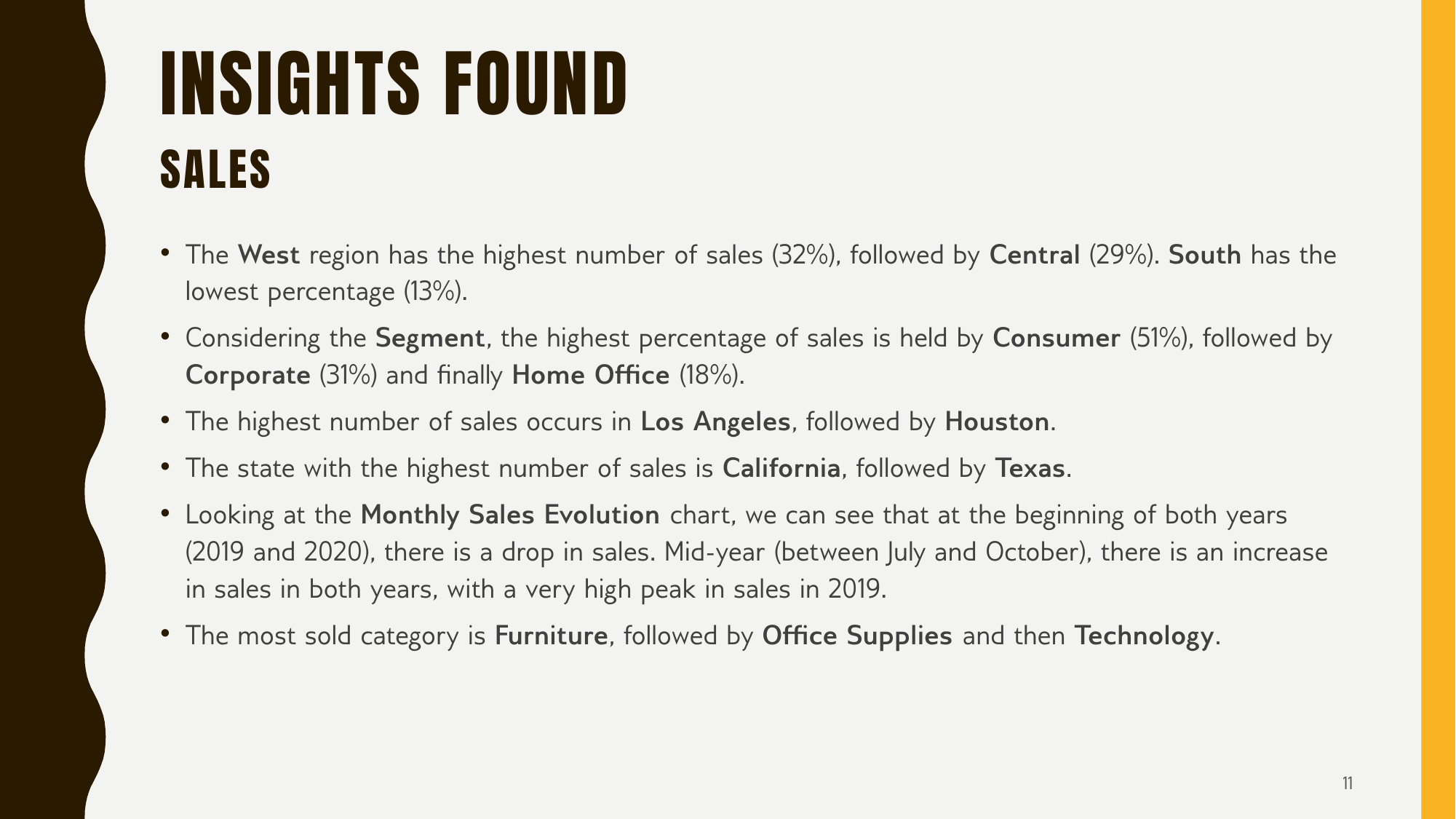

# INSIGHTS FOUND
sales
The West region has the highest number of sales (32%), followed by Central (29%). South has the lowest percentage (13%).
Considering the Segment, the highest percentage of sales is held by Consumer (51%), followed by Corporate (31%) and finally Home Office (18%).
The highest number of sales occurs in Los Angeles, followed by Houston.
The state with the highest number of sales is California, followed by Texas.
Looking at the Monthly Sales Evolution chart, we can see that at the beginning of both years (2019 and 2020), there is a drop in sales. Mid-year (between July and October), there is an increase in sales in both years, with a very high peak in sales in 2019.
The most sold category is Furniture, followed by Office Supplies and then Technology.
11